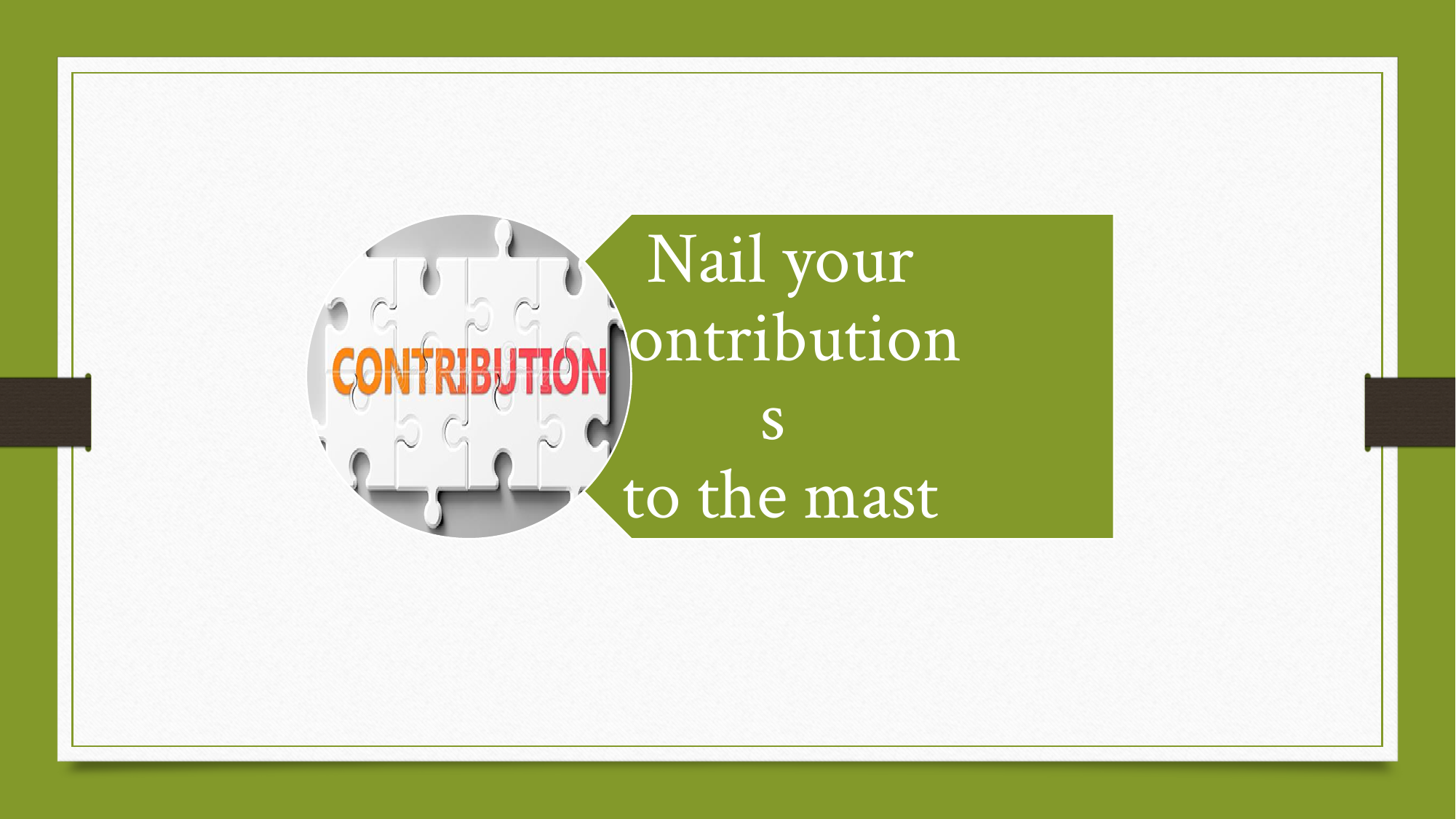

Nail your contributions
to the mast
#